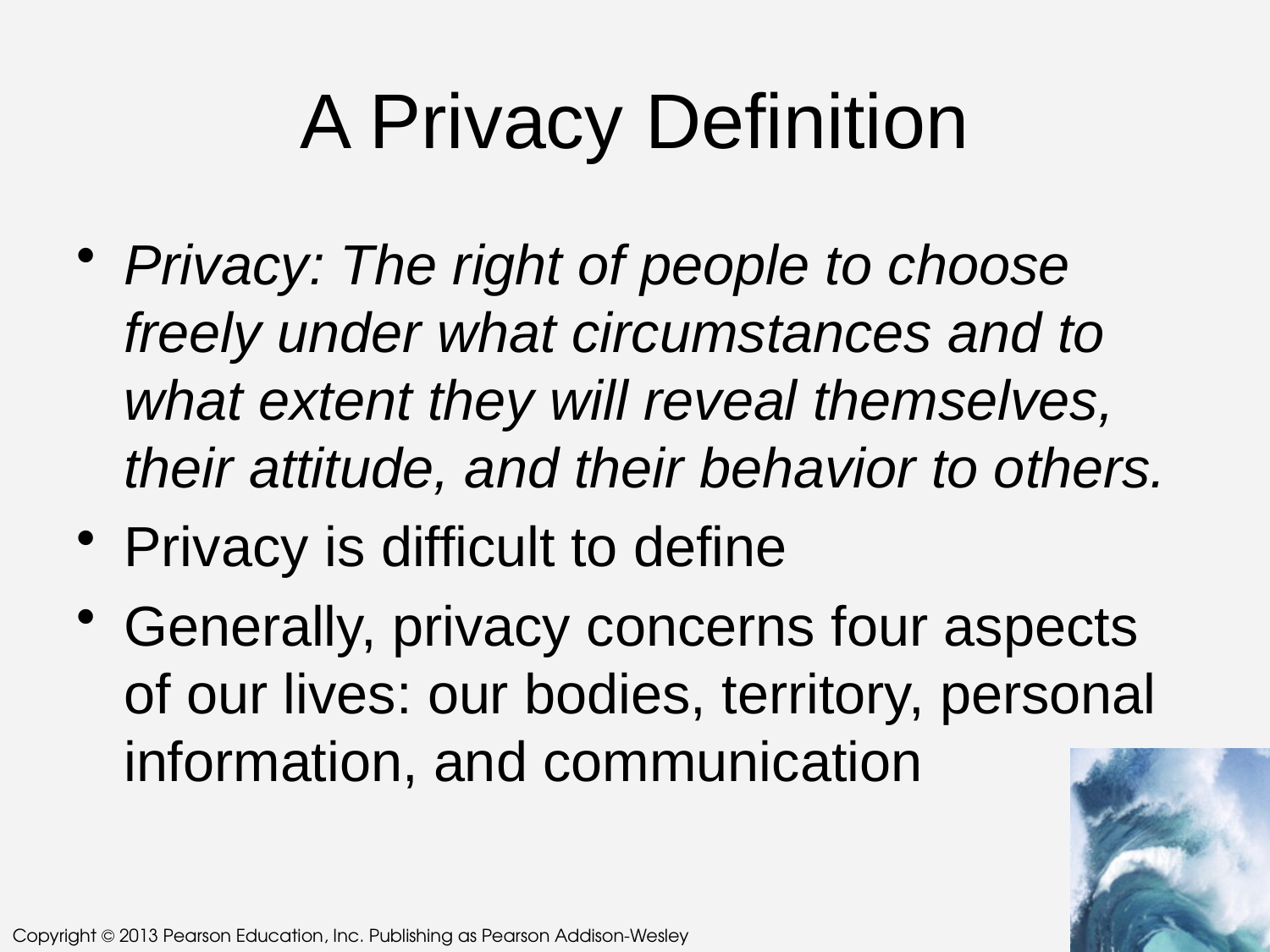

# A Privacy Definition
Privacy: The right of people to choose freely under what circumstances and to what extent they will reveal themselves, their attitude, and their behavior to others.
Privacy is difficult to define
Generally, privacy concerns four aspects of our lives: our bodies, territory, personal information, and communication